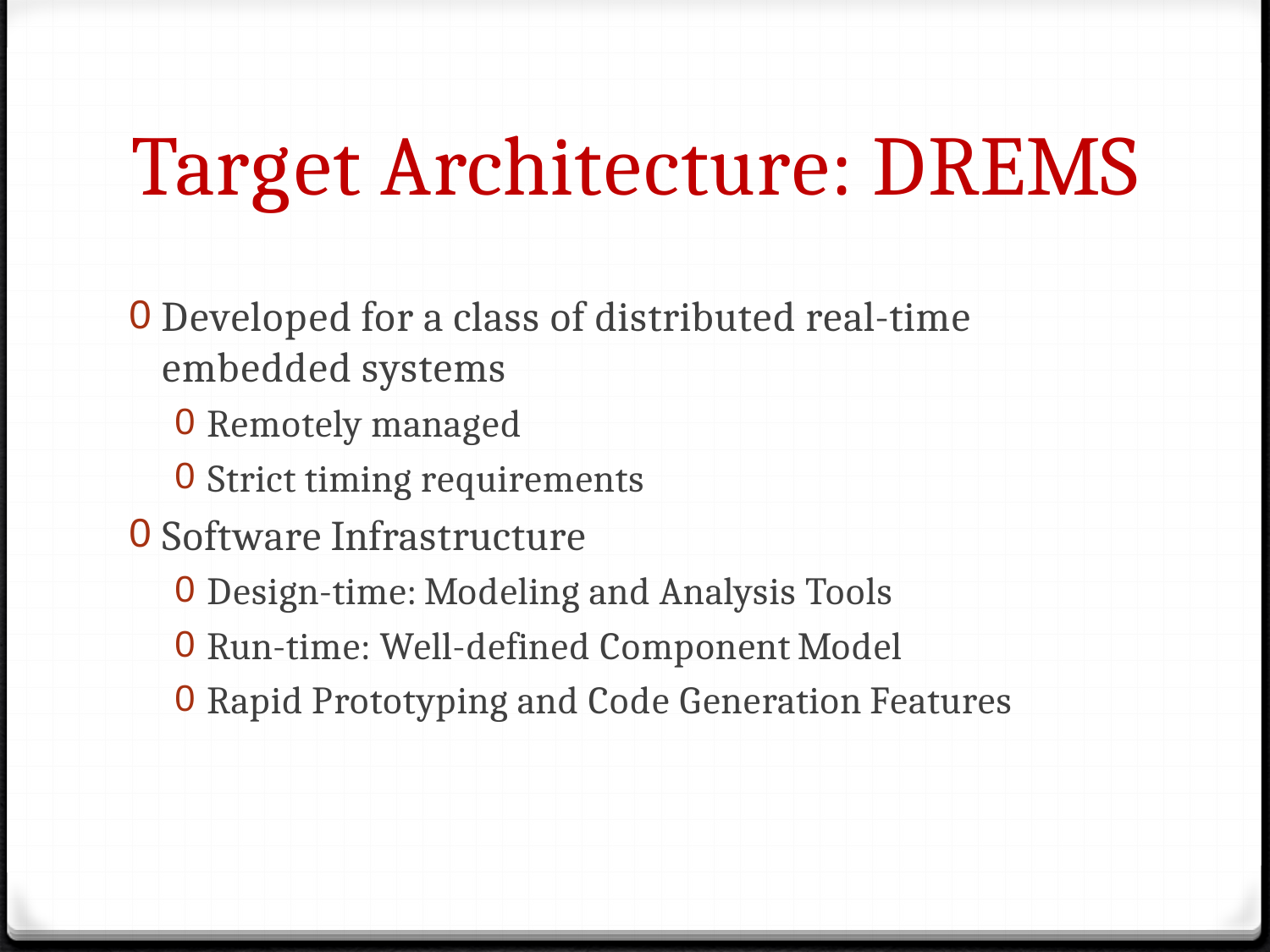

# Target Architecture: DREMS
Developed for a class of distributed real-time embedded systems
Remotely managed
Strict timing requirements
Software Infrastructure
Design-time: Modeling and Analysis Tools
Run-time: Well-defined Component Model
Rapid Prototyping and Code Generation Features